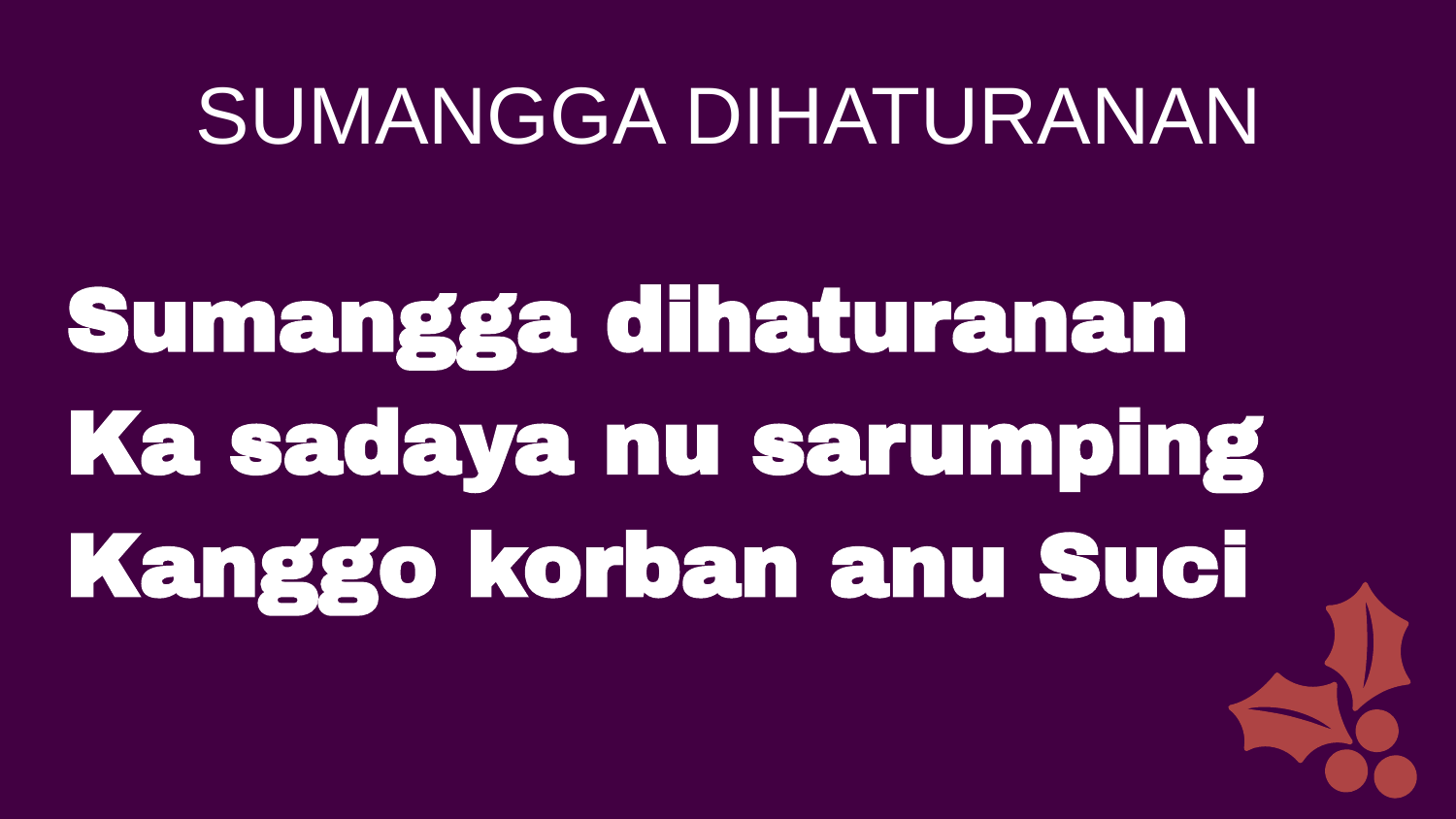

SUMANGGA DIHATURANAN
Sumangga dihaturanan
Ka sadaya nu sarumping
Kanggo korban anu Suci